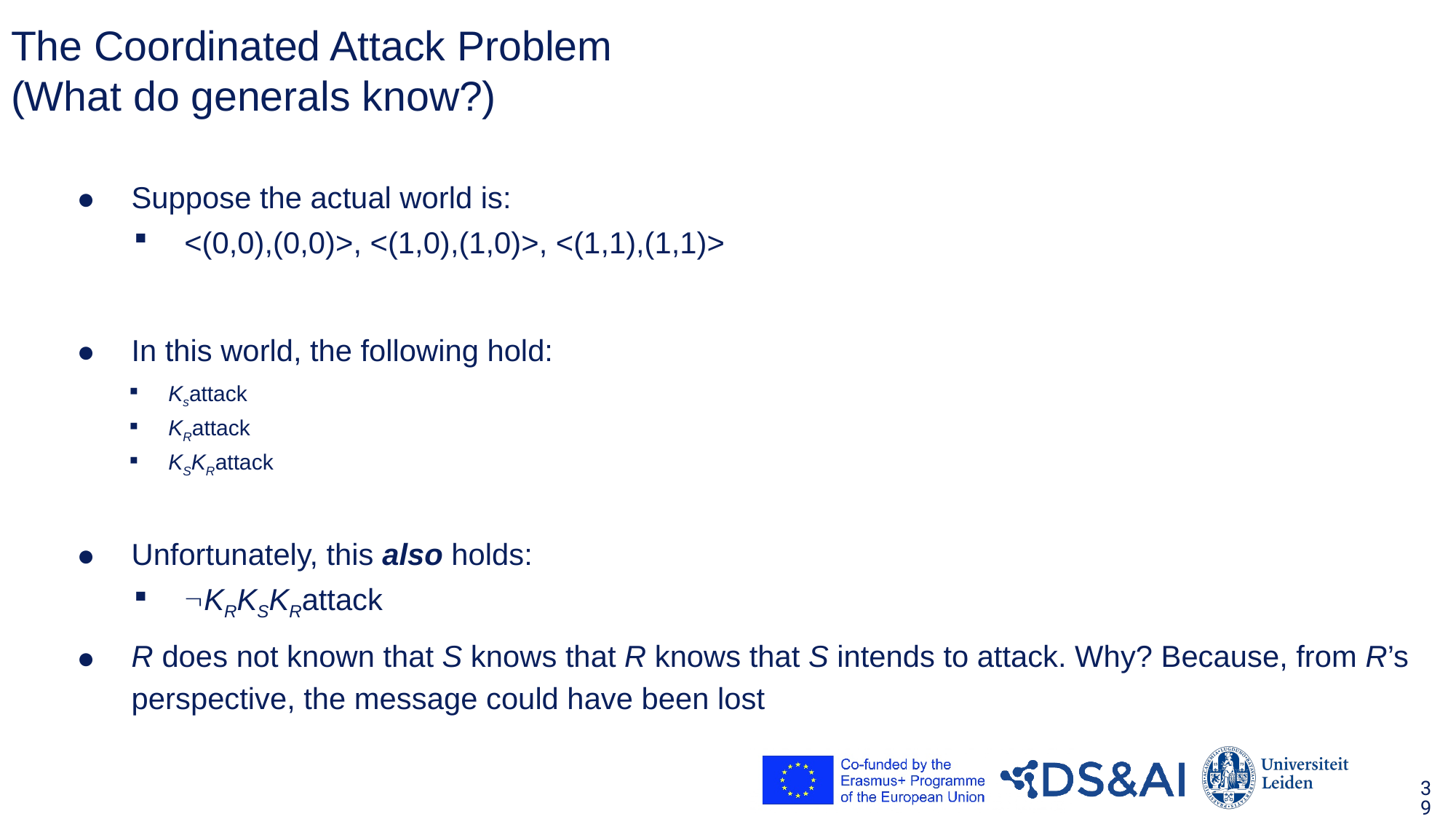

# The Coordinated Attack Problem (What do generals know?)
Suppose the actual world is:

In this world, the following hold:

Unfortunately, this also holds:

R does not known that S knows that R knows that S intends to attack. Why? Because, from R’s perspective, the message could have been lost

<(0,0),(0,0)>, <(1,0),(1,0)>, <(1,1),(1,1)>

Ksattack
KRattack
KSKRattack

¬KRKSKRattack

39